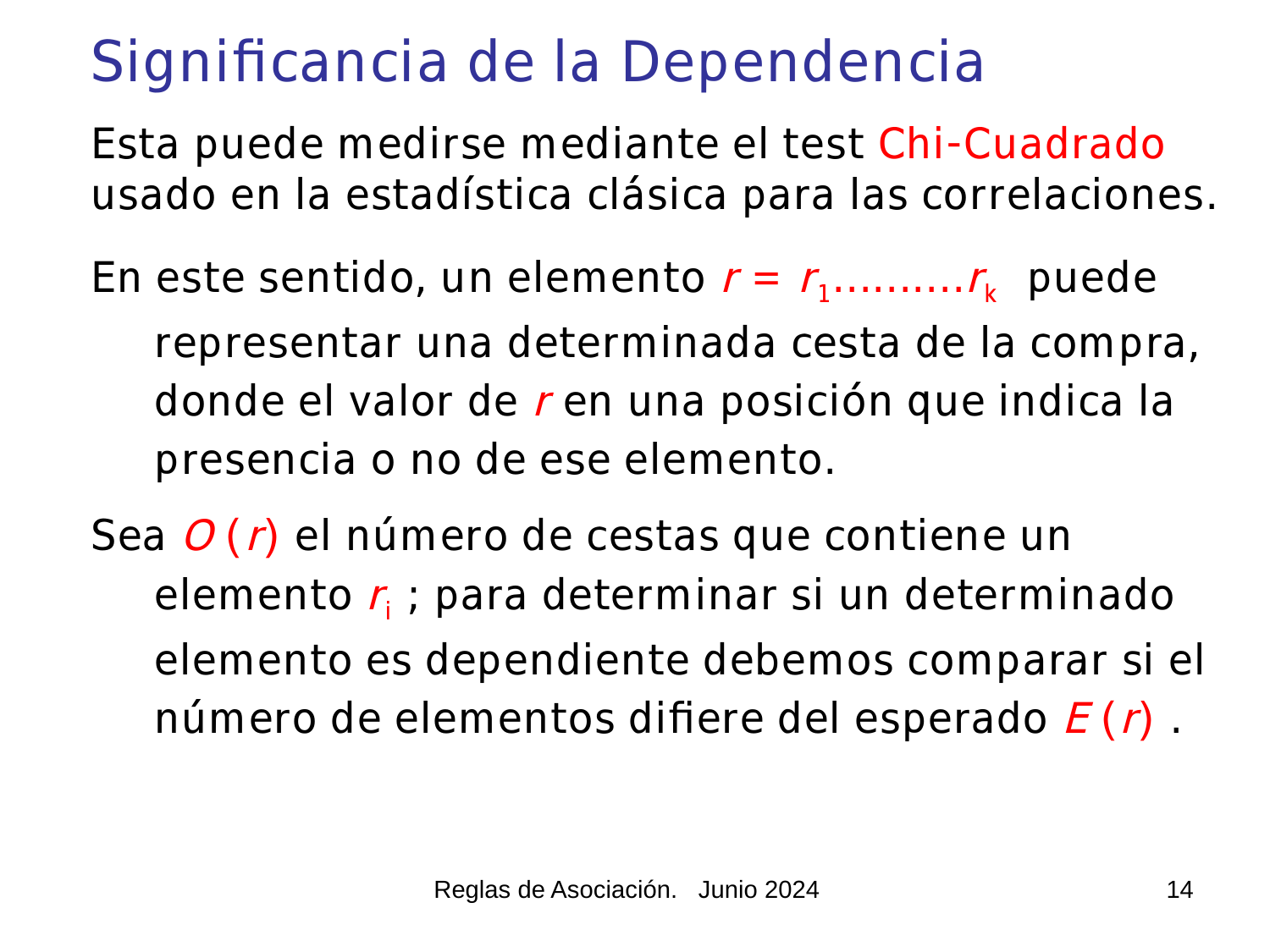

Significancia de la Dependencia

Esta puede medirse mediante el test Chi-Cuadrado
usado en la estadística clásica para las correlaciones.

En este sentido, un elemento r = r1..........rk    puede representar una determinada cesta de la compra, donde el valor de r en una posición que indica la presencia o no de ese elemento.
Sea O (r) el número de cestas que contiene un elemento ri  ; para determinar si un determinado elemento es dependiente debemos comparar si el número de elementos difiere del esperado E (r) .

Reglas de Asociación.   Junio 2024
14